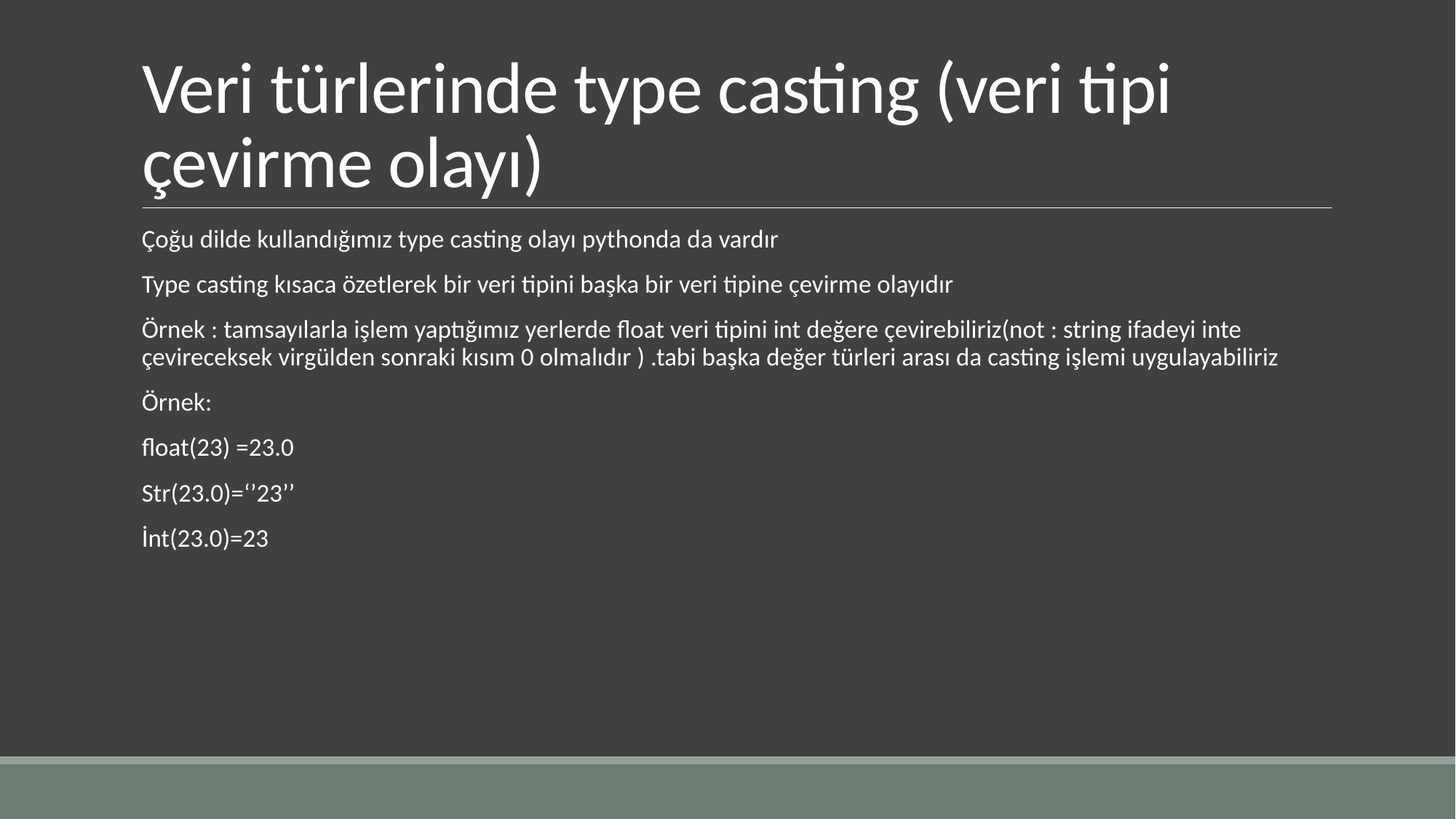

# Veri türlerinde type casting (veri tipi çevirme olayı)
Çoğu dilde kullandığımız type casting olayı pythonda da vardır
Type casting kısaca özetlerek bir veri tipini başka bir veri tipine çevirme olayıdır
Örnek : tamsayılarla işlem yaptığımız yerlerde float veri tipini int değere çevirebiliriz(not : string ifadeyi inte çevireceksek virgülden sonraki kısım 0 olmalıdır ) .tabi başka değer türleri arası da casting işlemi uygulayabiliriz
Örnek:
float(23) =23.0
Str(23.0)=‘’23’’
İnt(23.0)=23